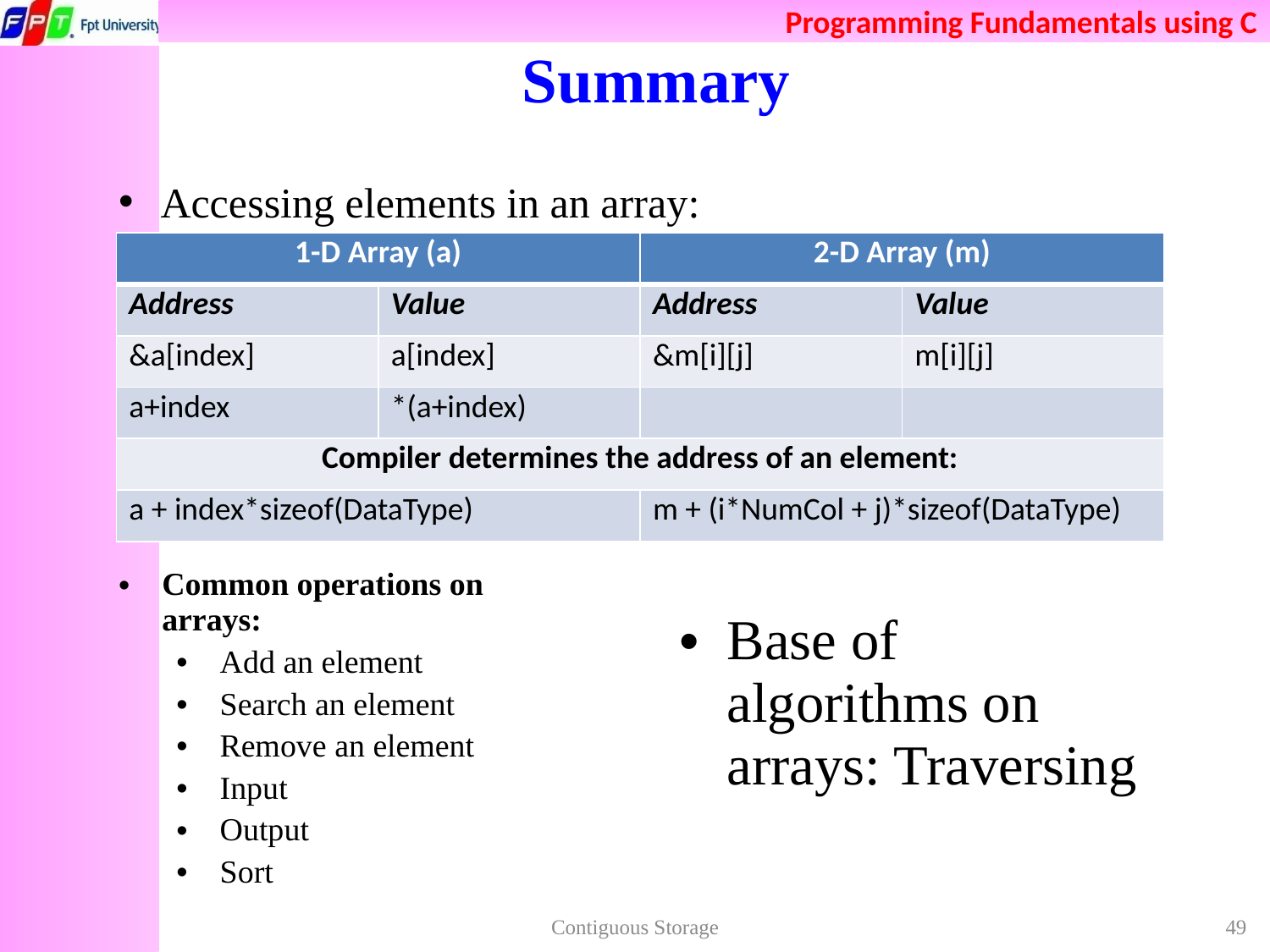

# Summary
Accessing elements in an array:

| 1-D Array (a) |  | 2-D Array (m) |  |
| --- | --- | --- | --- |
| Address | Value | Address | Value |
| &a[index] | a[index] | &m[i][j] | m[i][j] |
| a+index | \*(a+index) |  |  |
| Compiler determines the address of an element: |  |  |  |
| a + index\*sizeof(DataType) |  | m + (i\*NumCol + j)\*sizeof(DataType) |  |
Common operations on arrays:
Add an element
Search an element
Remove an element
Input
Output
Sort

Base of algorithms on arrays: Traversing
Contiguous Storage
49